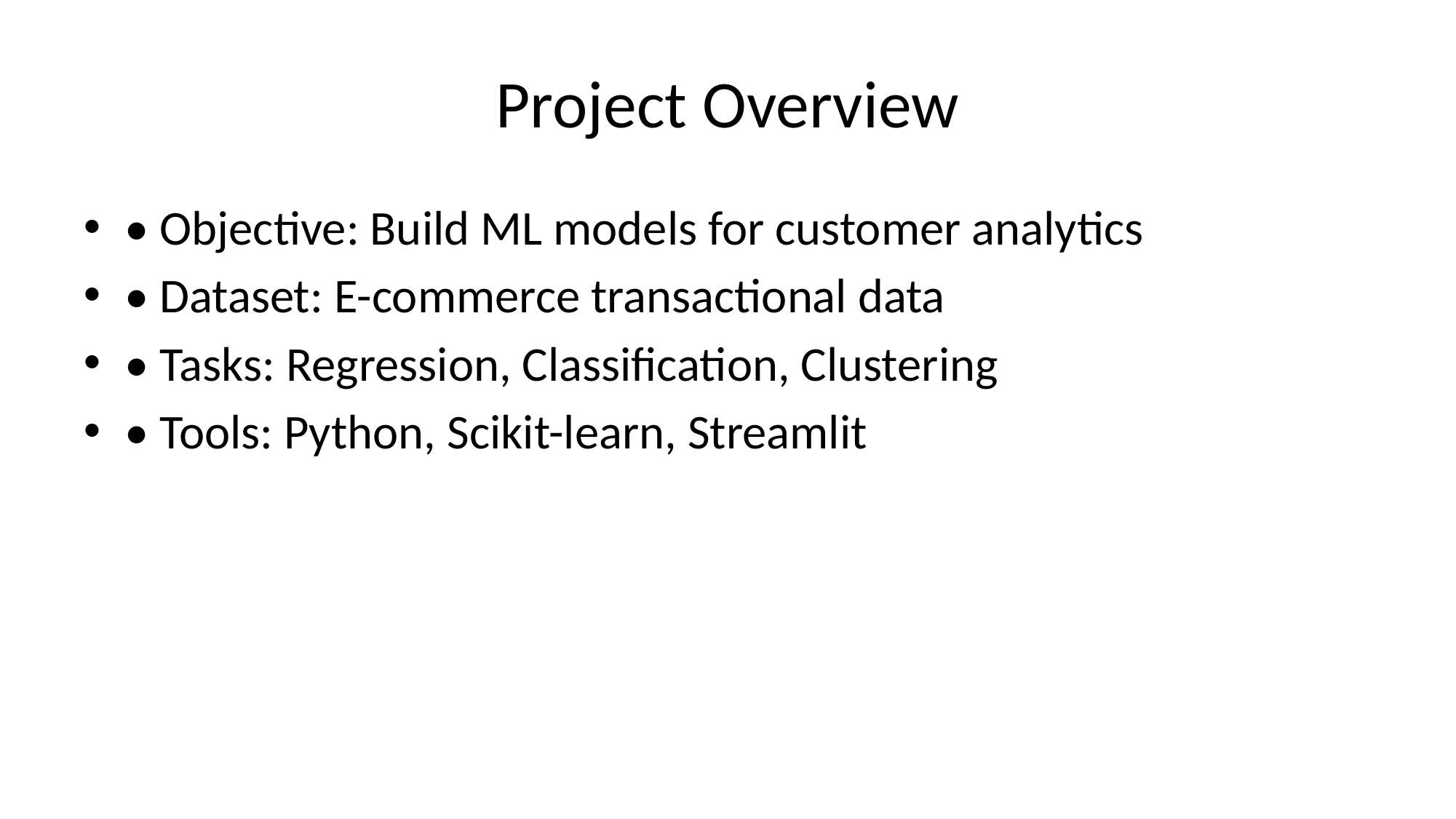

# Project Overview
• Objective: Build ML models for customer analytics
• Dataset: E-commerce transactional data
• Tasks: Regression, Classification, Clustering
• Tools: Python, Scikit-learn, Streamlit